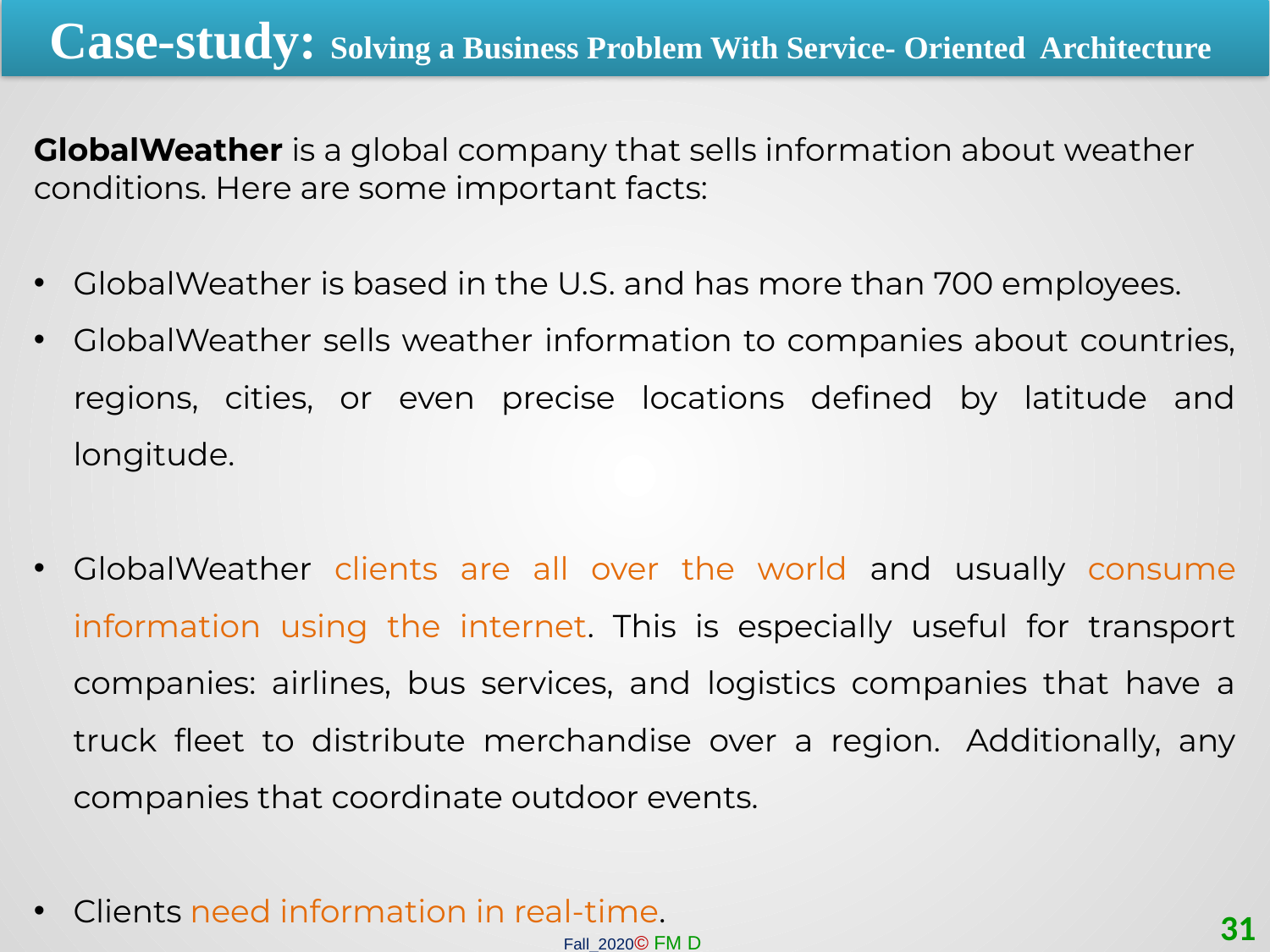

Case-study: Solving a Business Problem With Service- Oriented  Architecture
GlobalWeather is a global company that sells information about weather conditions. Here are some important facts:

GlobalWeather is based in the U.S. and has more than 700 employees.
GlobalWeather sells weather information to companies about countries, regions, cities, or even precise locations defined by latitude and longitude.

GlobalWeather clients are all over the world and usually consume information using the internet. This is especially useful for transport companies: airlines, bus services, and logistics companies that have a truck fleet to distribute merchandise over a region.  Additionally, any companies that coordinate outdoor events.

Clients need information in real-time.
31